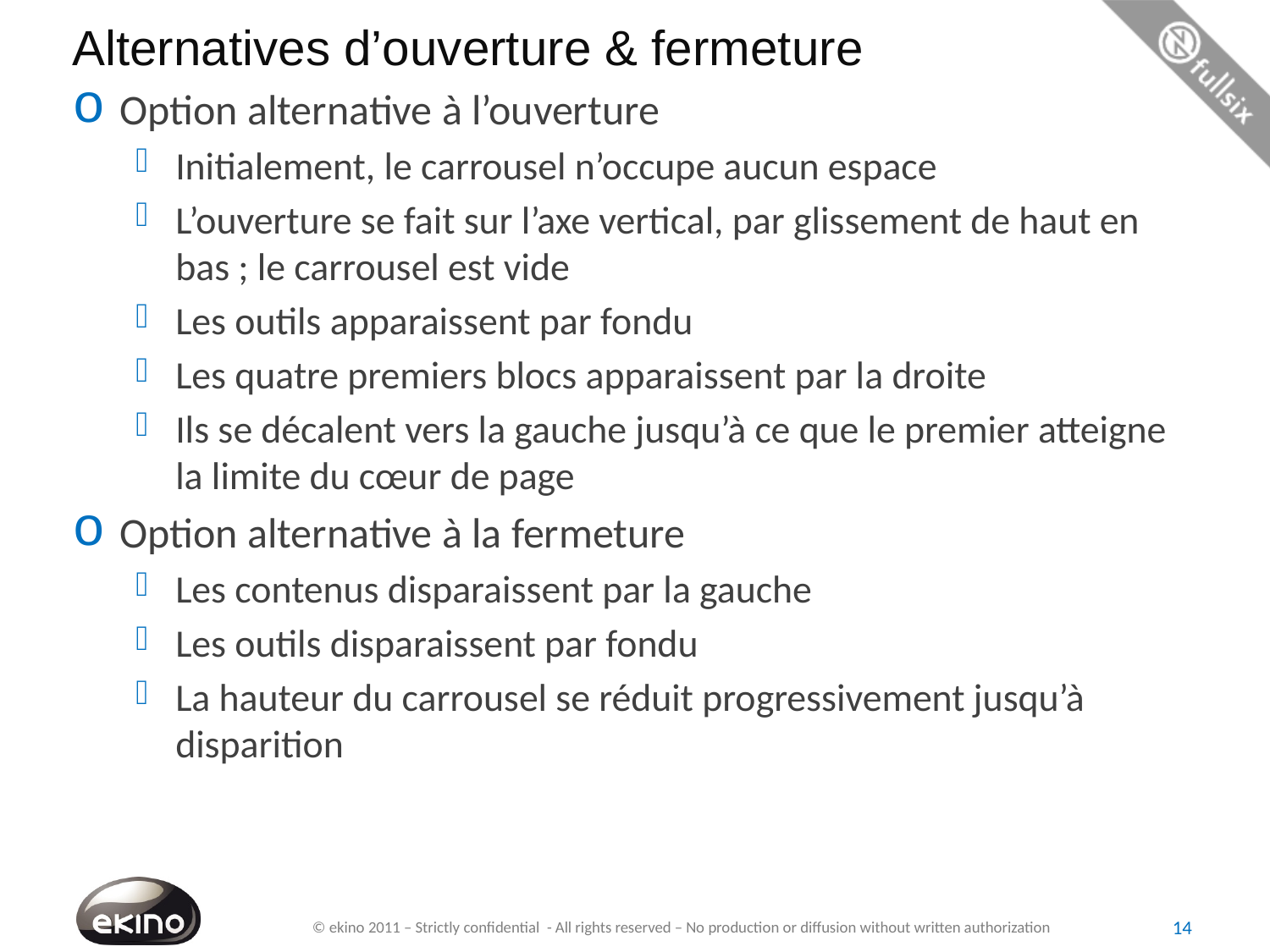

# Alternatives d’ouverture & fermeture
Option alternative à l’ouverture
Initialement, le carrousel n’occupe aucun espace
L’ouverture se fait sur l’axe vertical, par glissement de haut en bas ; le carrousel est vide
Les outils apparaissent par fondu
Les quatre premiers blocs apparaissent par la droite
Ils se décalent vers la gauche jusqu’à ce que le premier atteigne la limite du cœur de page
Option alternative à la fermeture
Les contenus disparaissent par la gauche
Les outils disparaissent par fondu
La hauteur du carrousel se réduit progressivement jusqu’à disparition
14